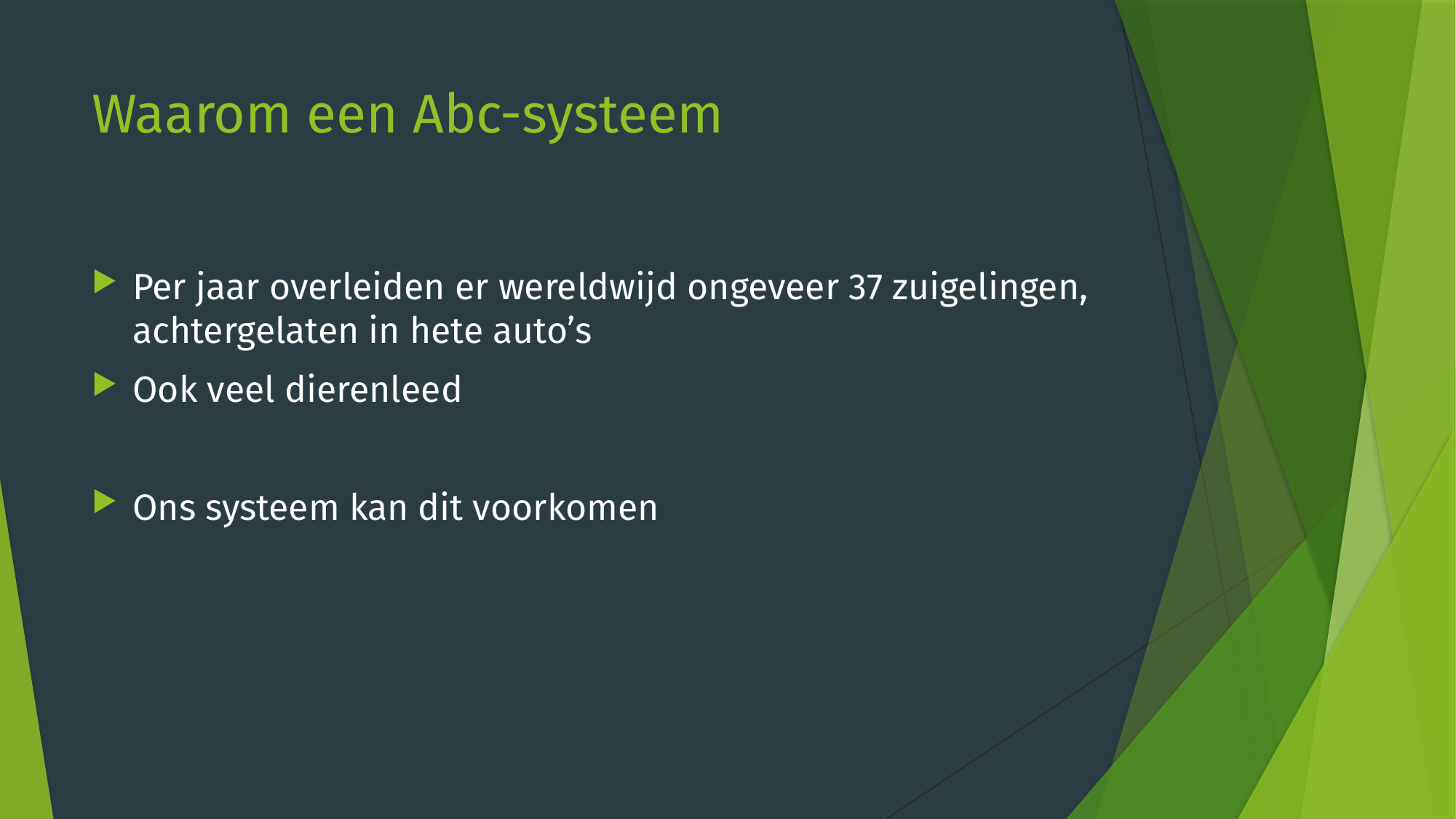

# Waarom een Abc-systeem
Per jaar overleiden er wereldwijd ongeveer 37 zuigelingen, achtergelaten in hete auto’s
Ook veel dierenleed

Ons systeem kan dit voorkomen